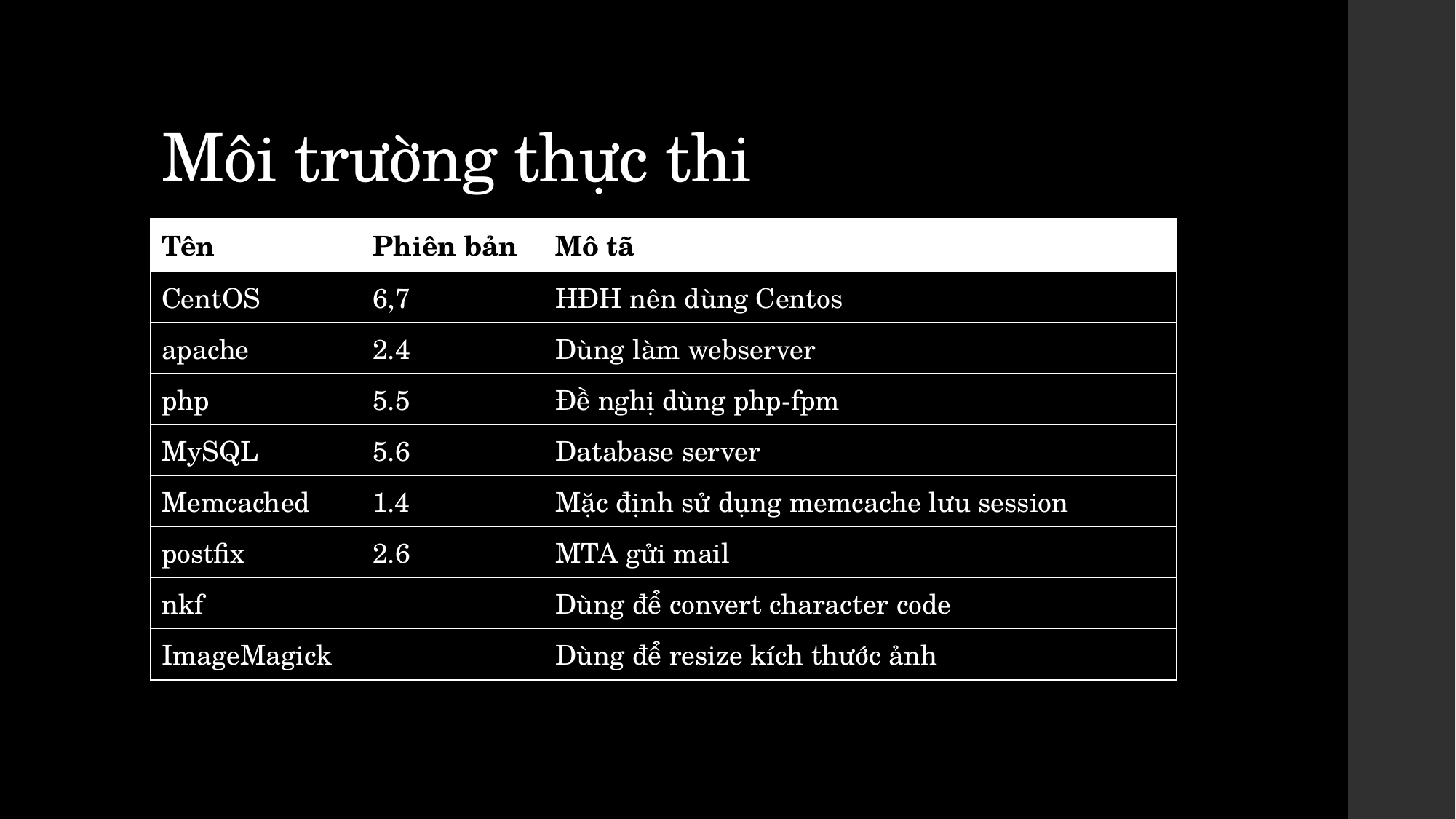

# Môi trường thực thi
| Tên | Phiên bản | Mô tã |
| --- | --- | --- |
| CentOS | 6,7 | HĐH nên dùng Centos |
| apache | 2.4 | Dùng làm webserver |
| php | 5.5 | Đề nghị dùng php-fpm |
| MySQL | 5.6 | Database server |
| Memcached | 1.4 | Mặc định sử dụng memcache lưu session |
| postfix | 2.6 | MTA gửi mail |
| nkf |  | Dùng để convert character code |
| ImageMagick |  | Dùng để resize kích thước ảnh |